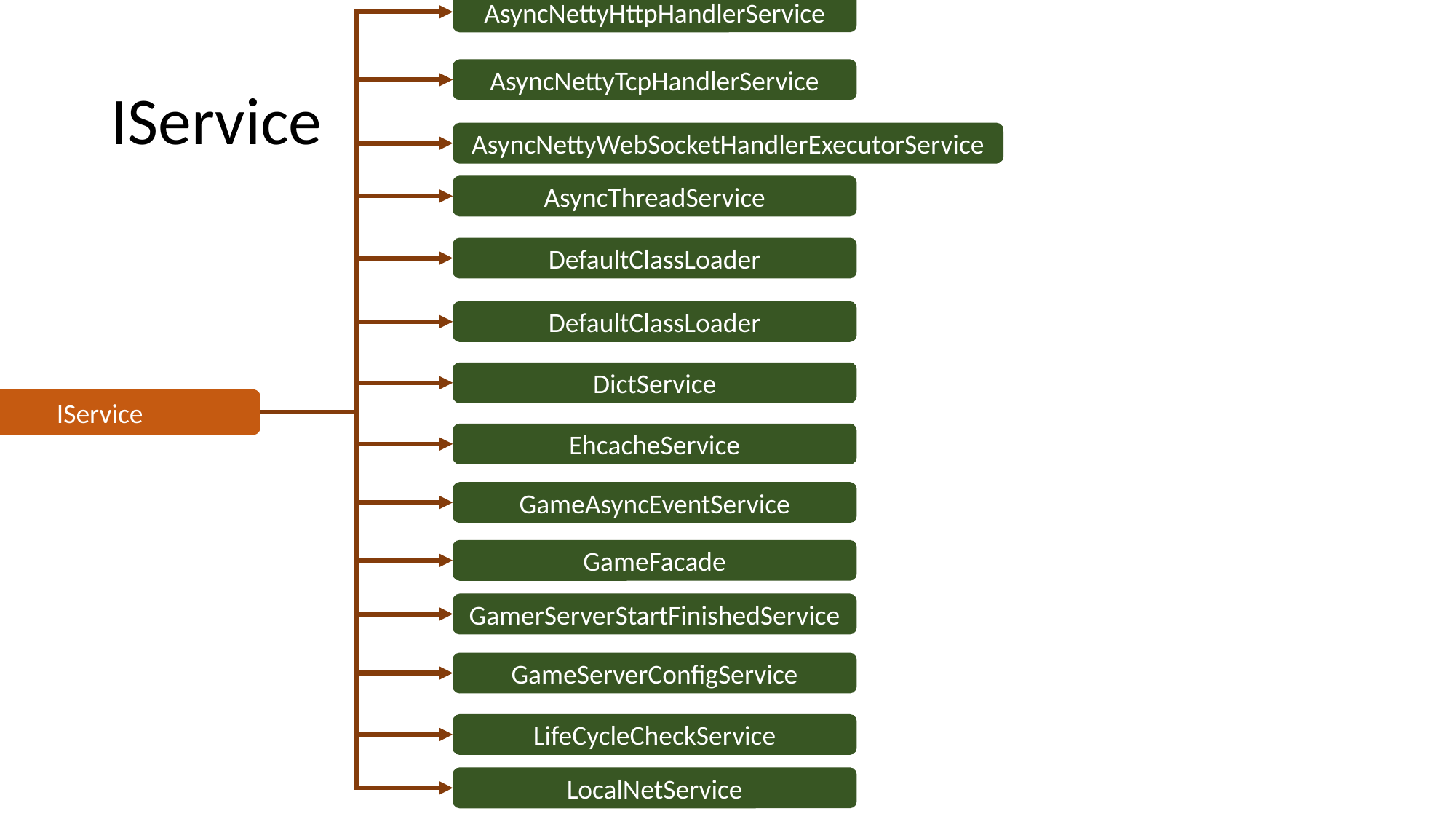

AsyncNettyHttpHandlerService
# IService
AsyncNettyTcpHandlerService
AsyncNettyWebSocketHandlerExecutorService
AsyncThreadService
DefaultClassLoader
DefaultClassLoader
DictService
IService
EhcacheService
GameAsyncEventService
GameFacade
GamerServerStartFinishedService
GameServerConfigService
LifeCycleCheckService
LocalNetService